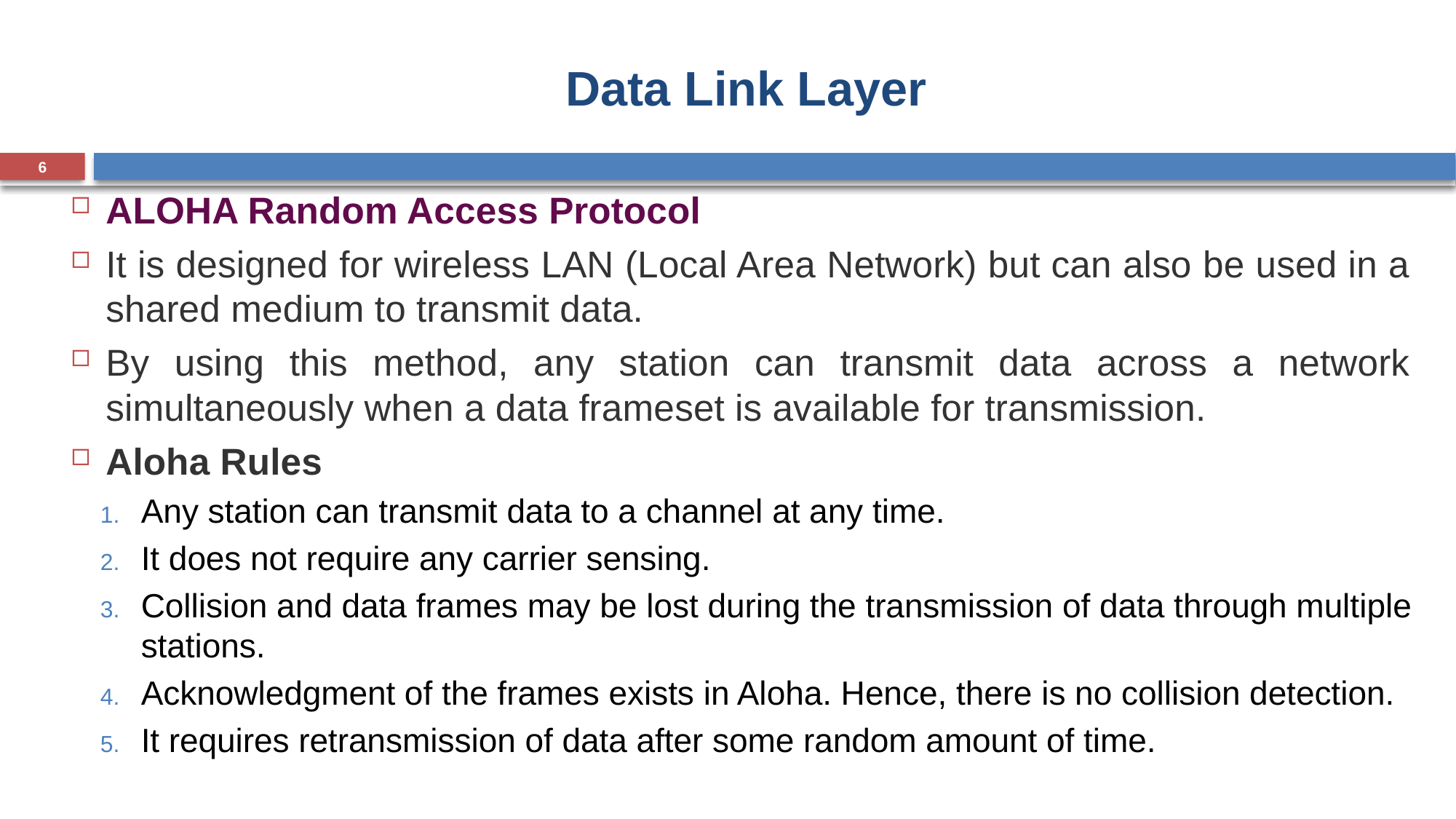

# Data Link Layer
6
ALOHA Random Access Protocol
It is designed for wireless LAN (Local Area Network) but can also be used in a shared medium to transmit data.
By using this method, any station can transmit data across a network simultaneously when a data frameset is available for transmission.
Aloha Rules
Any station can transmit data to a channel at any time.
It does not require any carrier sensing.
Collision and data frames may be lost during the transmission of data through multiple stations.
Acknowledgment of the frames exists in Aloha. Hence, there is no collision detection.
It requires retransmission of data after some random amount of time.